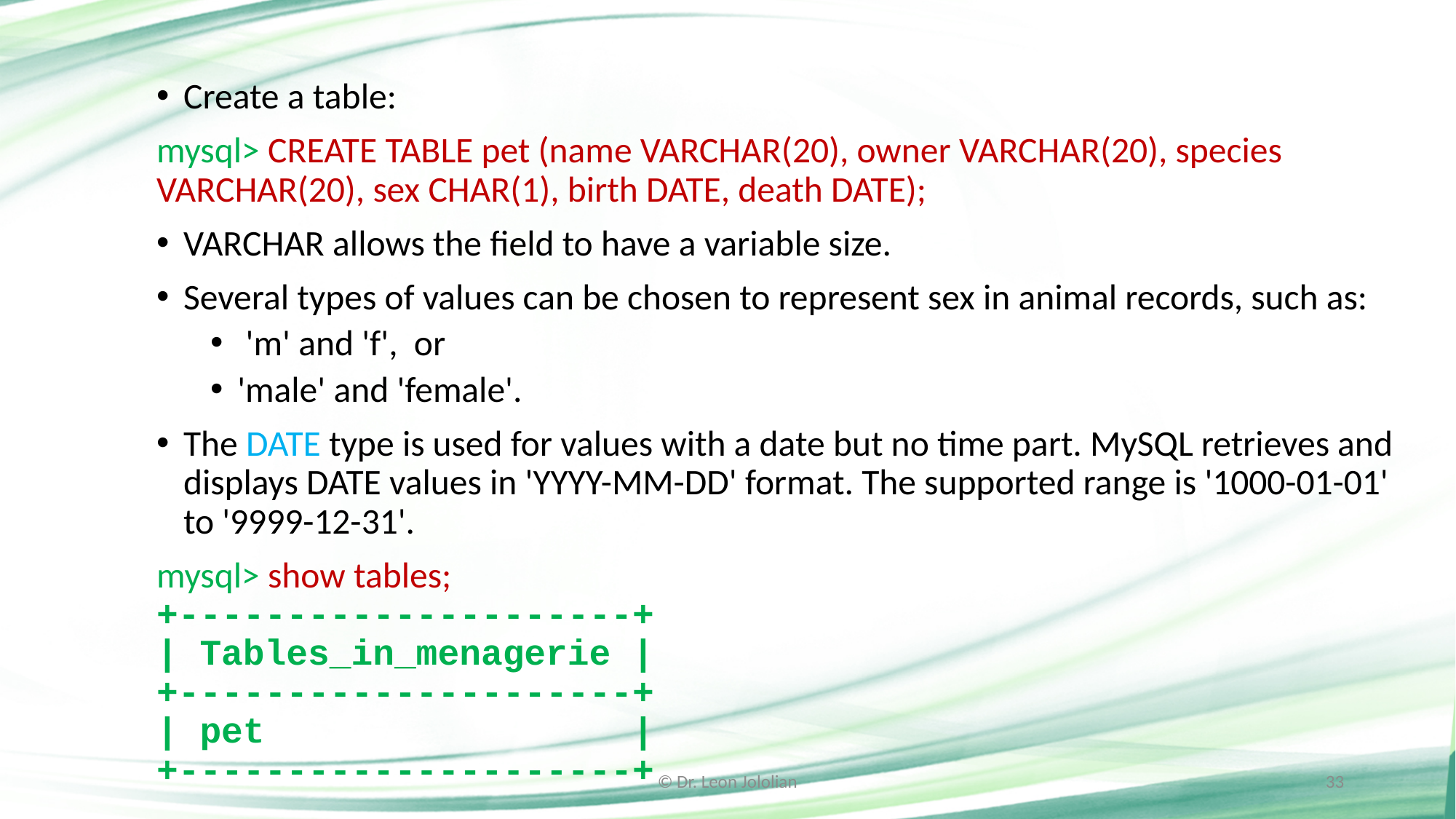

Create a table:
mysql> CREATE TABLE pet (name VARCHAR(20), owner VARCHAR(20), species VARCHAR(20), sex CHAR(1), birth DATE, death DATE);
VARCHAR allows the field to have a variable size.
Several types of values can be chosen to represent sex in animal records, such as:
 'm' and 'f',  or
'male' and 'female'.
The DATE type is used for values with a date but no time part. MySQL retrieves and displays DATE values in 'YYYY-MM-DD' format. The supported range is '1000-01-01' to '9999-12-31'.
mysql> show tables;
+---------------------+
| Tables_in_menagerie |
+---------------------+
| pet                 |
+---------------------+
© Dr. Leon Jololian
33